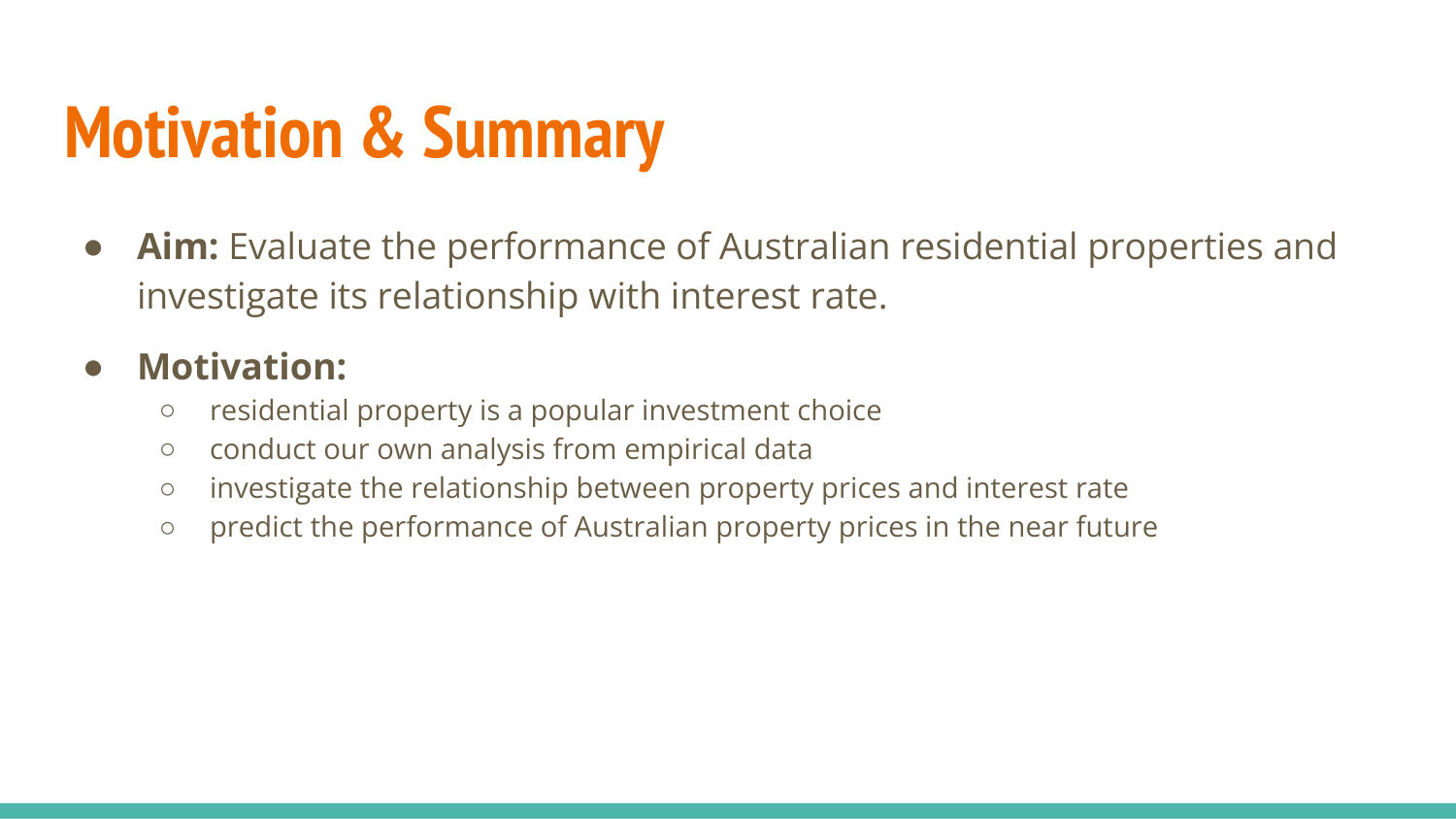

# Motivation & Summary
Aim: Evaluate the performance of Australian residential properties and investigate its relationship with interest rate.
Motivation:
residential property is a popular investment choice
conduct our own analysis from empirical data
investigate the relationship between property prices and interest rate
predict the performance of Australian property prices in the near future